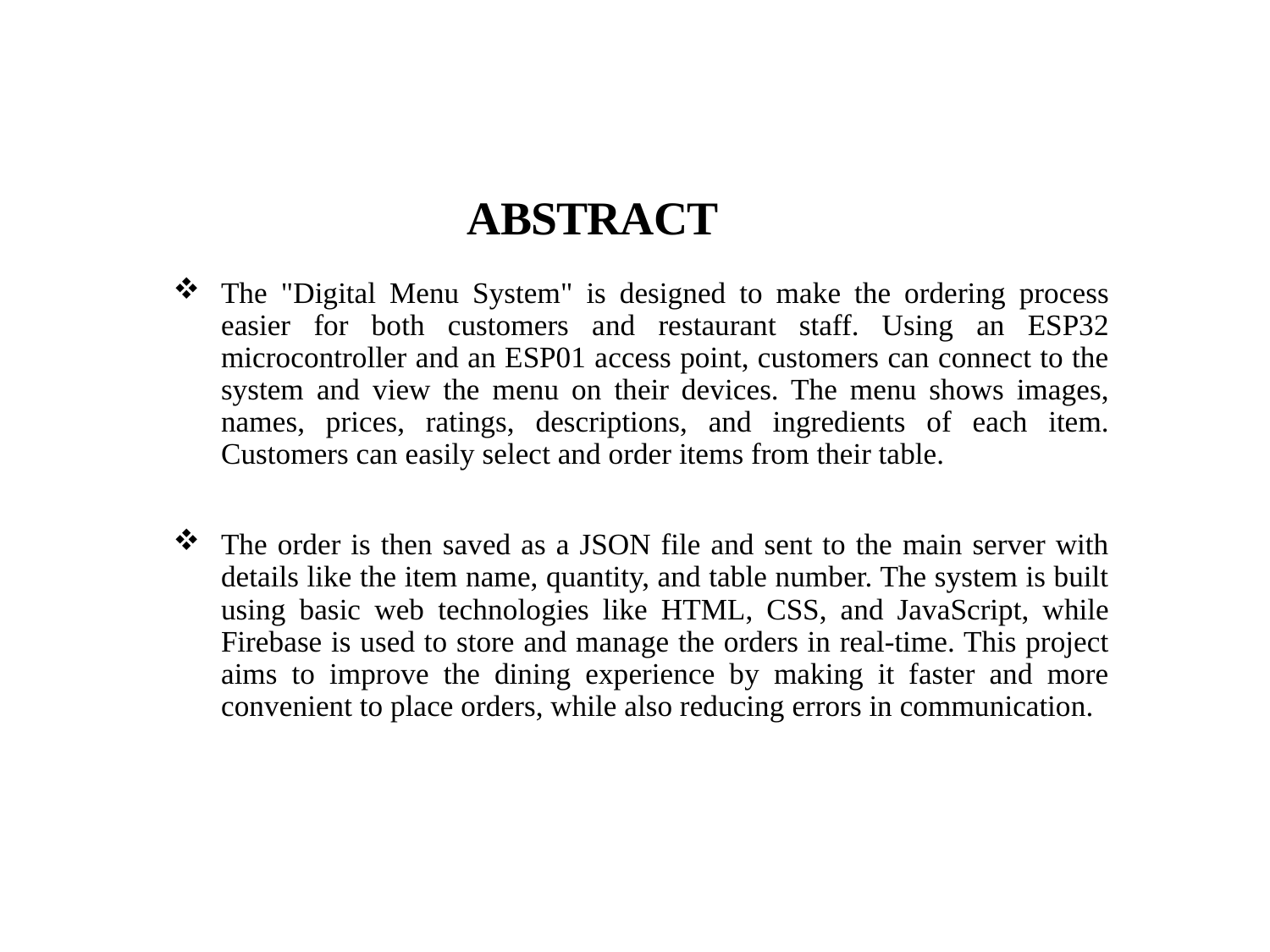

# ABSTRACT
The "Digital Menu System" is designed to make the ordering process easier for both customers and restaurant staff. Using an ESP32 microcontroller and an ESP01 access point, customers can connect to the system and view the menu on their devices. The menu shows images, names, prices, ratings, descriptions, and ingredients of each item. Customers can easily select and order items from their table.

The order is then saved as a JSON file and sent to the main server with details like the item name, quantity, and table number. The system is built using basic web technologies like HTML, CSS, and JavaScript, while Firebase is used to store and manage the orders in real-time. This project aims to improve the dining experience by making it faster and more convenient to place orders, while also reducing errors in communication.